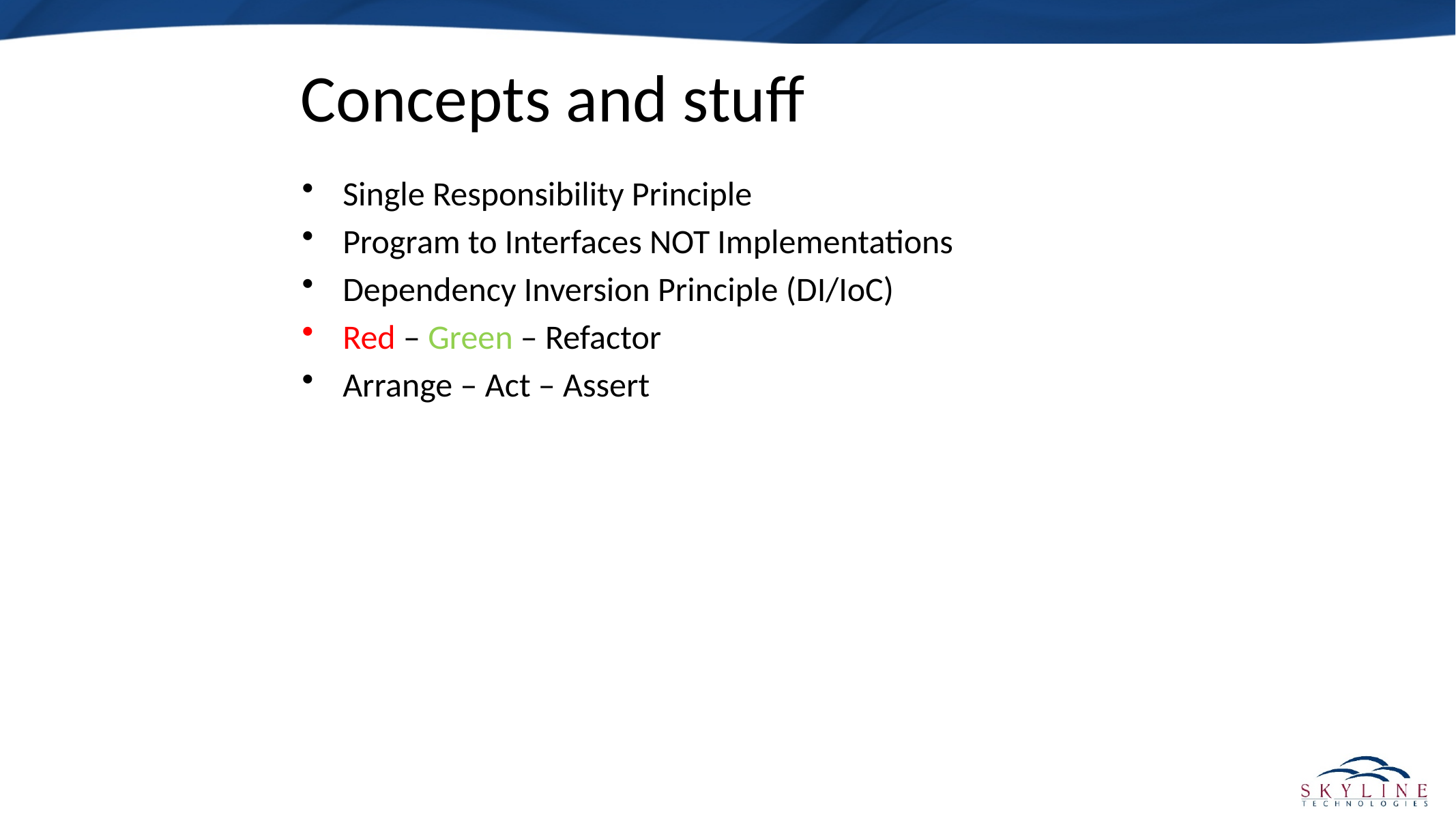

# Concepts and stuff
Single Responsibility Principle
Program to Interfaces NOT Implementations
Dependency Inversion Principle (DI/IoC)
Red – Green – Refactor
Arrange – Act – Assert